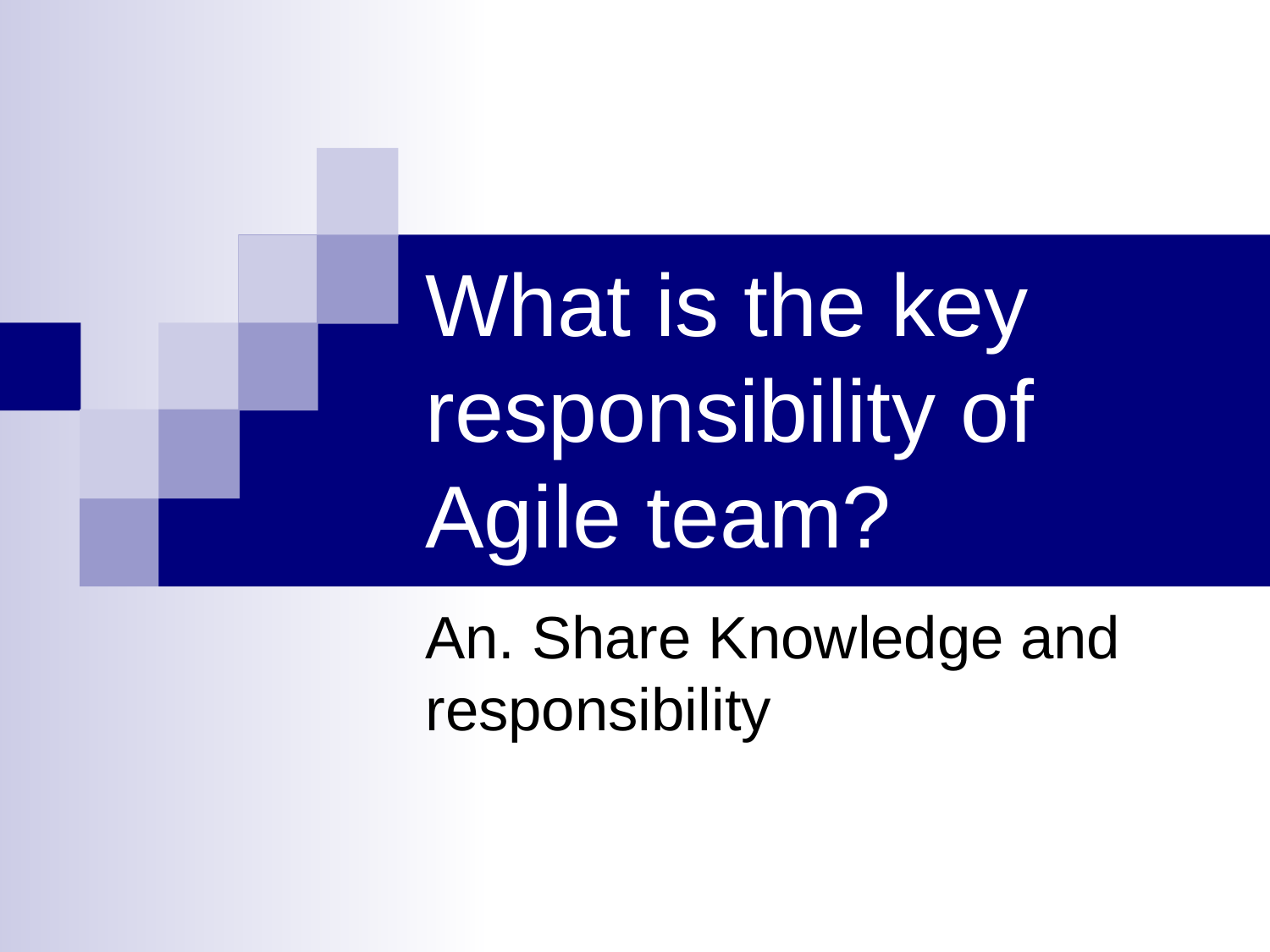

# What is the key responsibility of Agile team?
An. Share Knowledge and responsibility